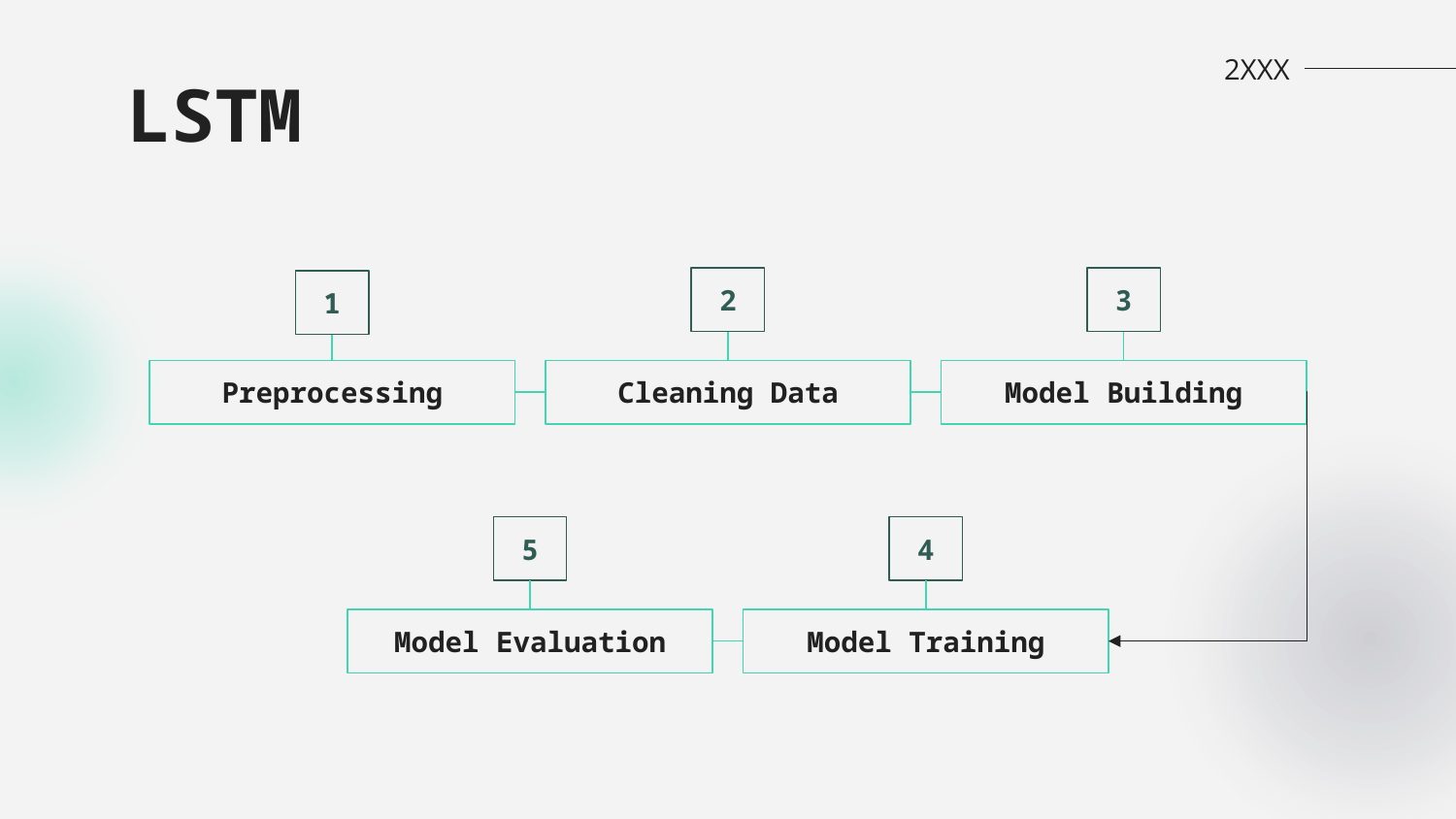

2XXX
# LSTM
2
3
1
Preprocessing
Cleaning Data
Model Building
5
4
Model Evaluation
Model Training